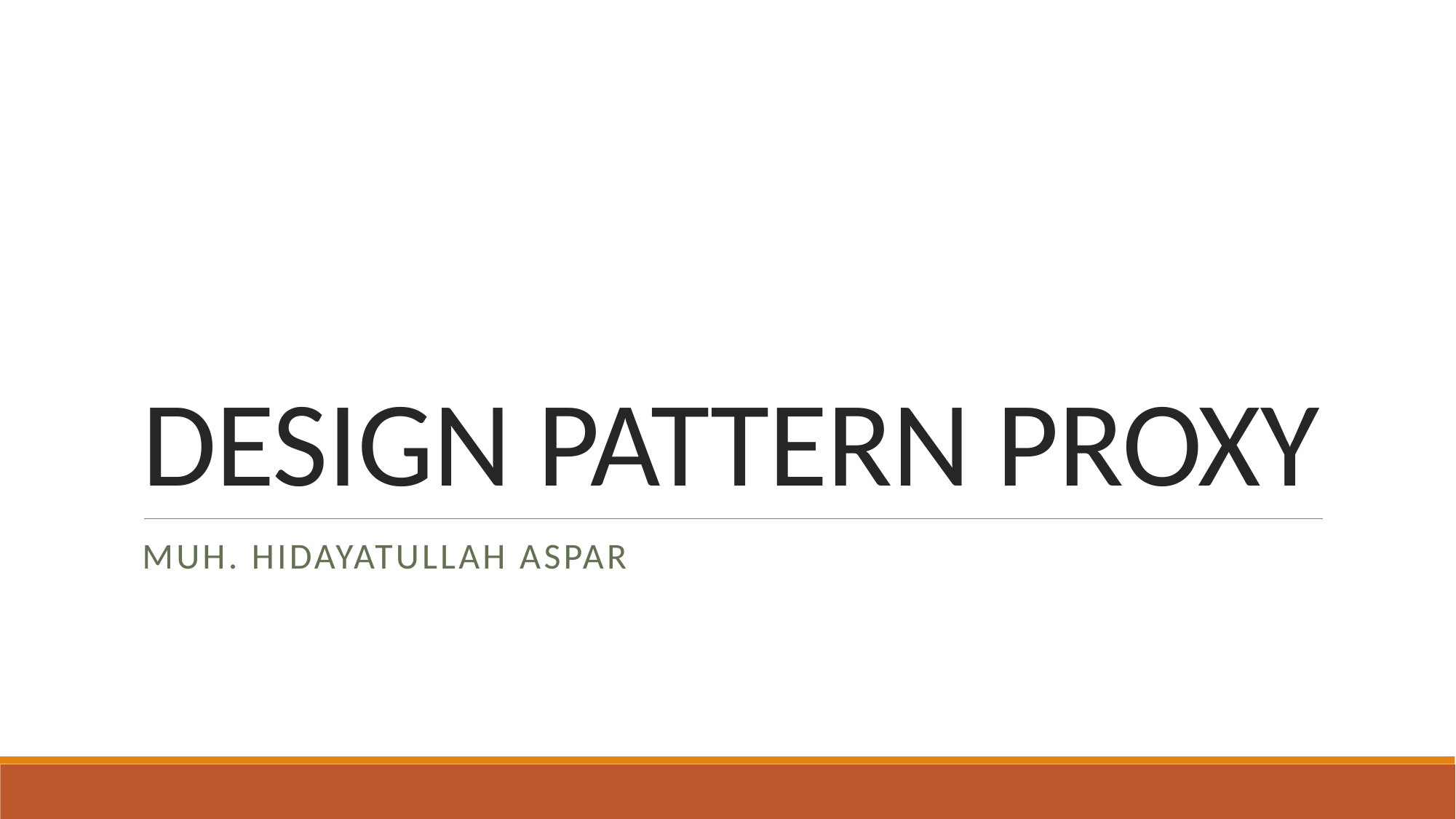

# DESIGN PATTERN PROXY
Muh. hidayatullah aspar